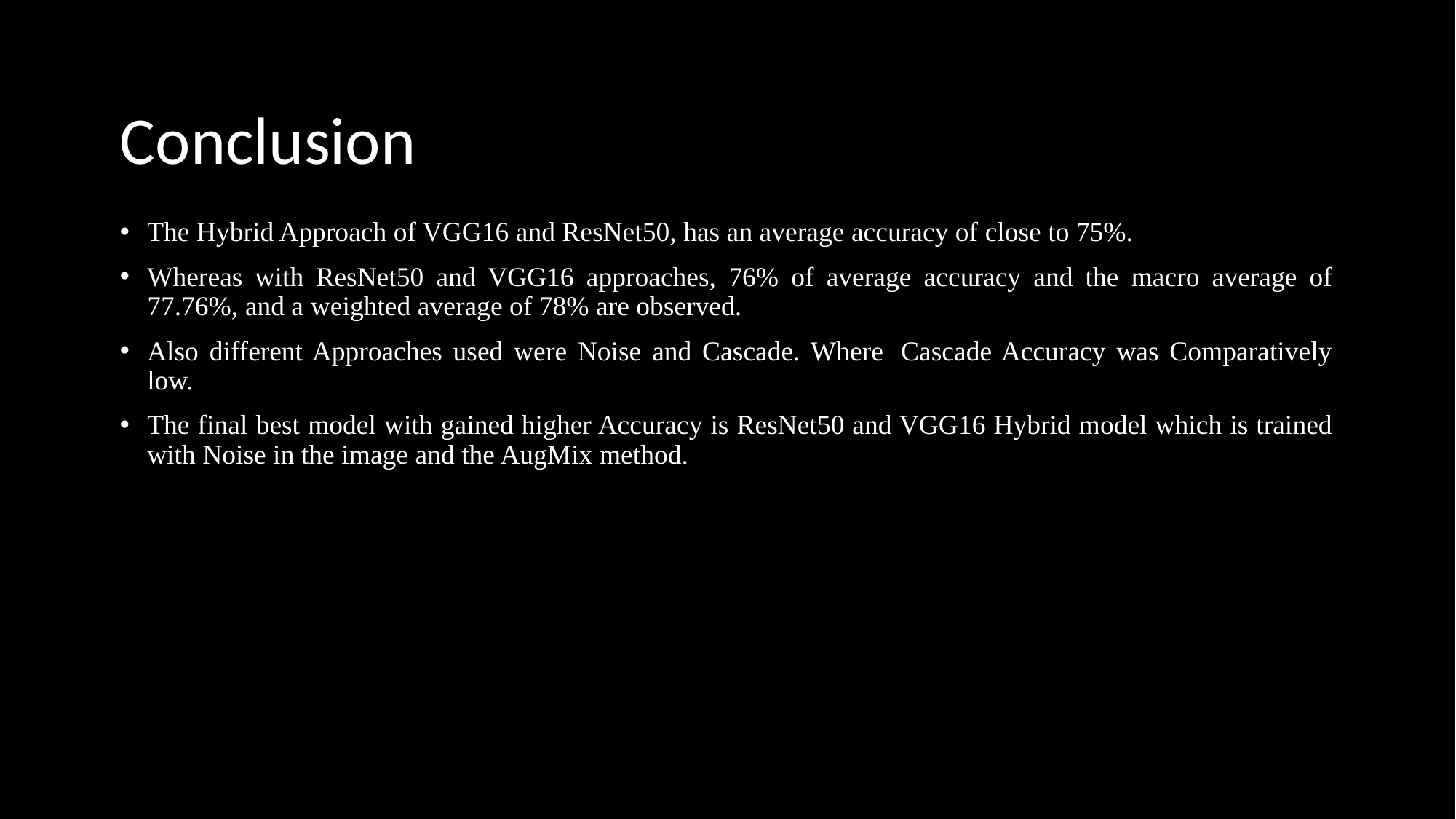

# Conclusion
The Hybrid Approach of VGG16 and ResNet50, has an average accuracy of close to 75%.
Whereas with ResNet50 and VGG16 approaches, 76% of average accuracy and the macro average of 77.76%, and a weighted average of 78% are observed.
Also different Approaches used were Noise and Cascade. Where  Cascade Accuracy was Comparatively low.
The final best model with gained higher Accuracy is ResNet50 and VGG16 Hybrid model which is trained with Noise in the image and the AugMix method.